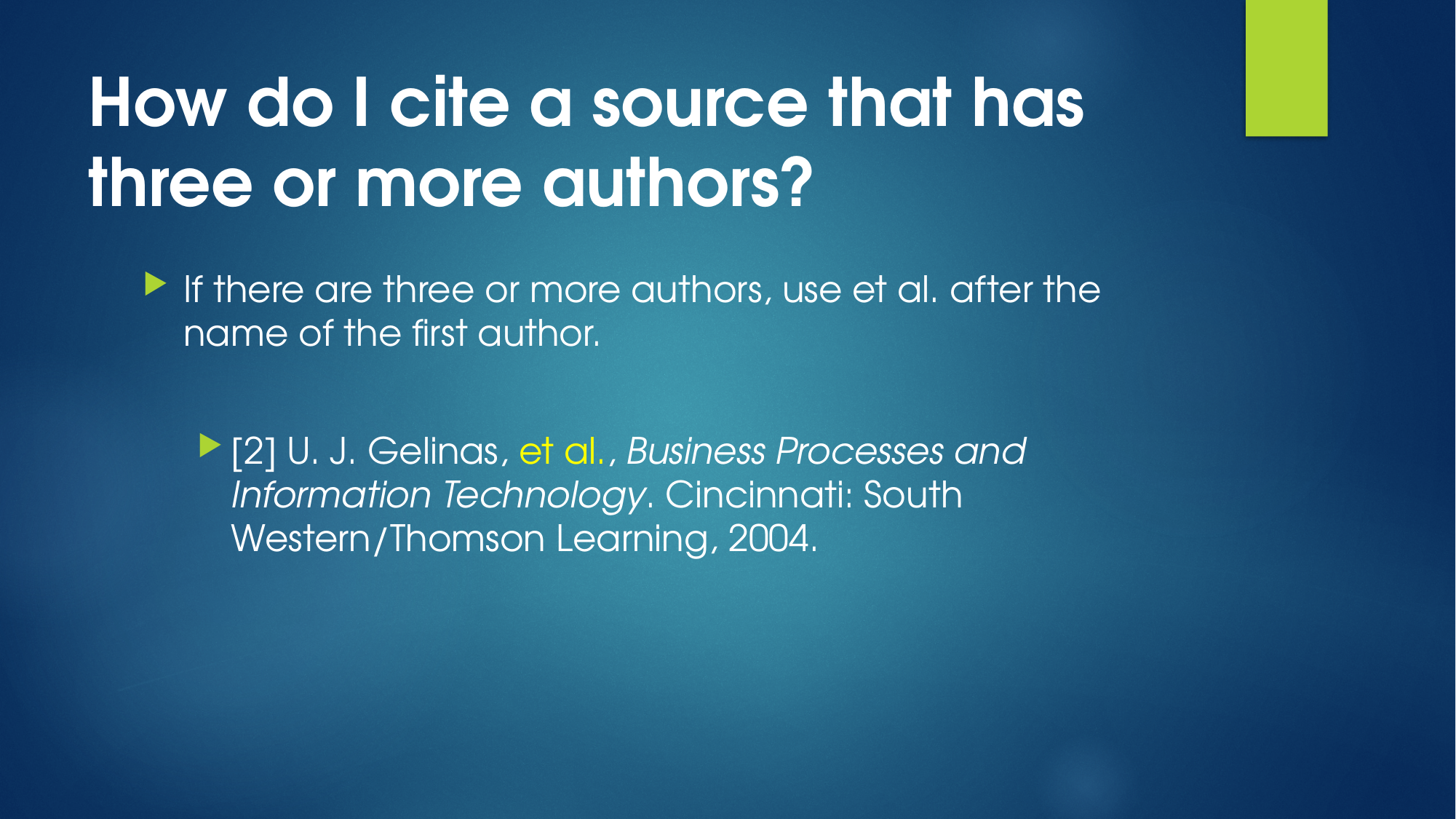

# How do I cite a source that has three or more authors?
If there are three or more authors, use et al. after the name of the first author.

[2] U. J. Gelinas, et al., Business Processes and Information Technology. Cincinnati: South Western/Thomson Learning, 2004.